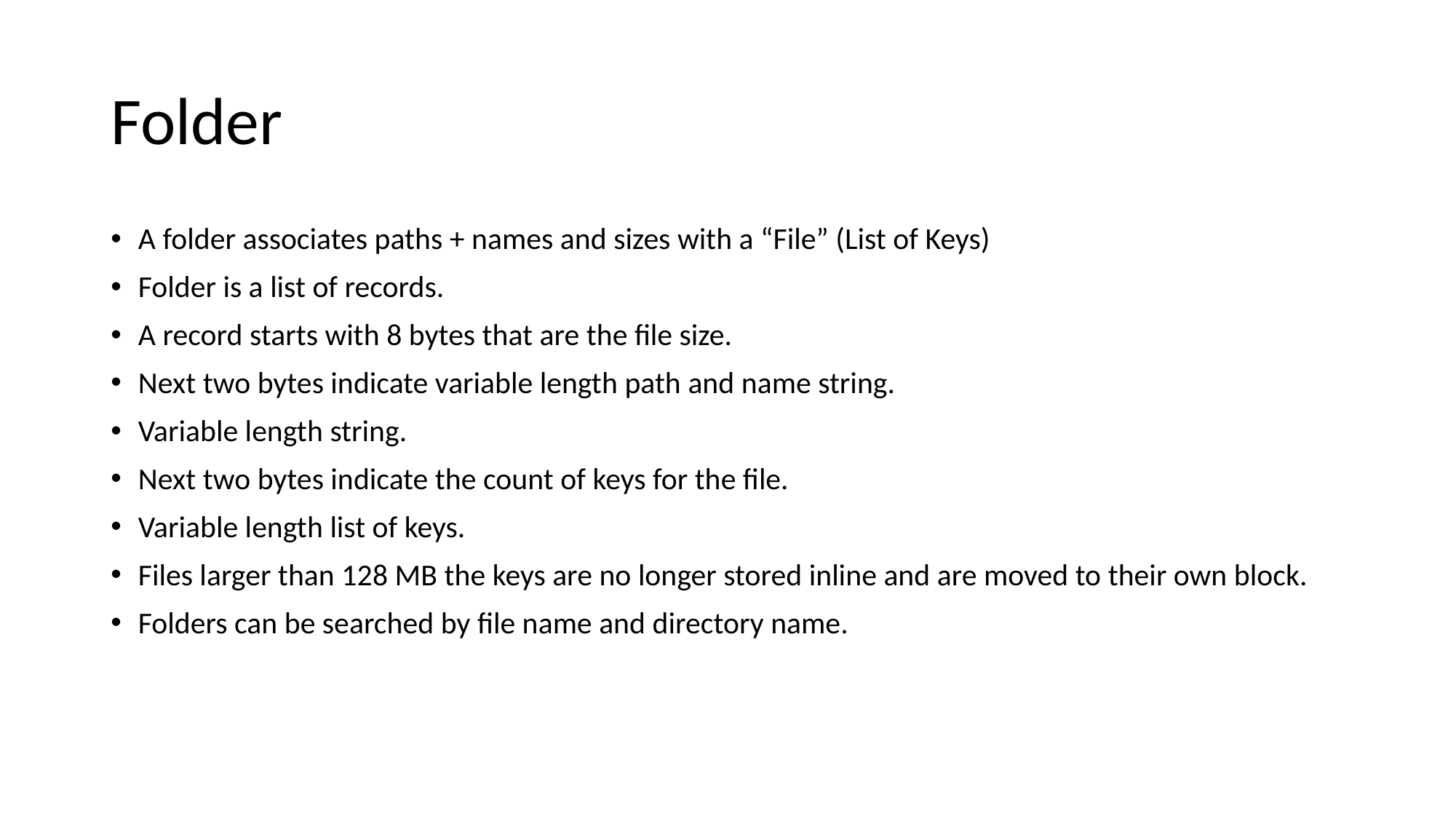

# Folder
A folder associates paths + names and sizes with a “File” (List of Keys)
Folder is a list of records.
A record starts with 8 bytes that are the file size.
Next two bytes indicate variable length path and name string.
Variable length string.
Next two bytes indicate the count of keys for the file.
Variable length list of keys.
Files larger than 128 MB the keys are no longer stored inline and are moved to their own block.
Folders can be searched by file name and directory name.